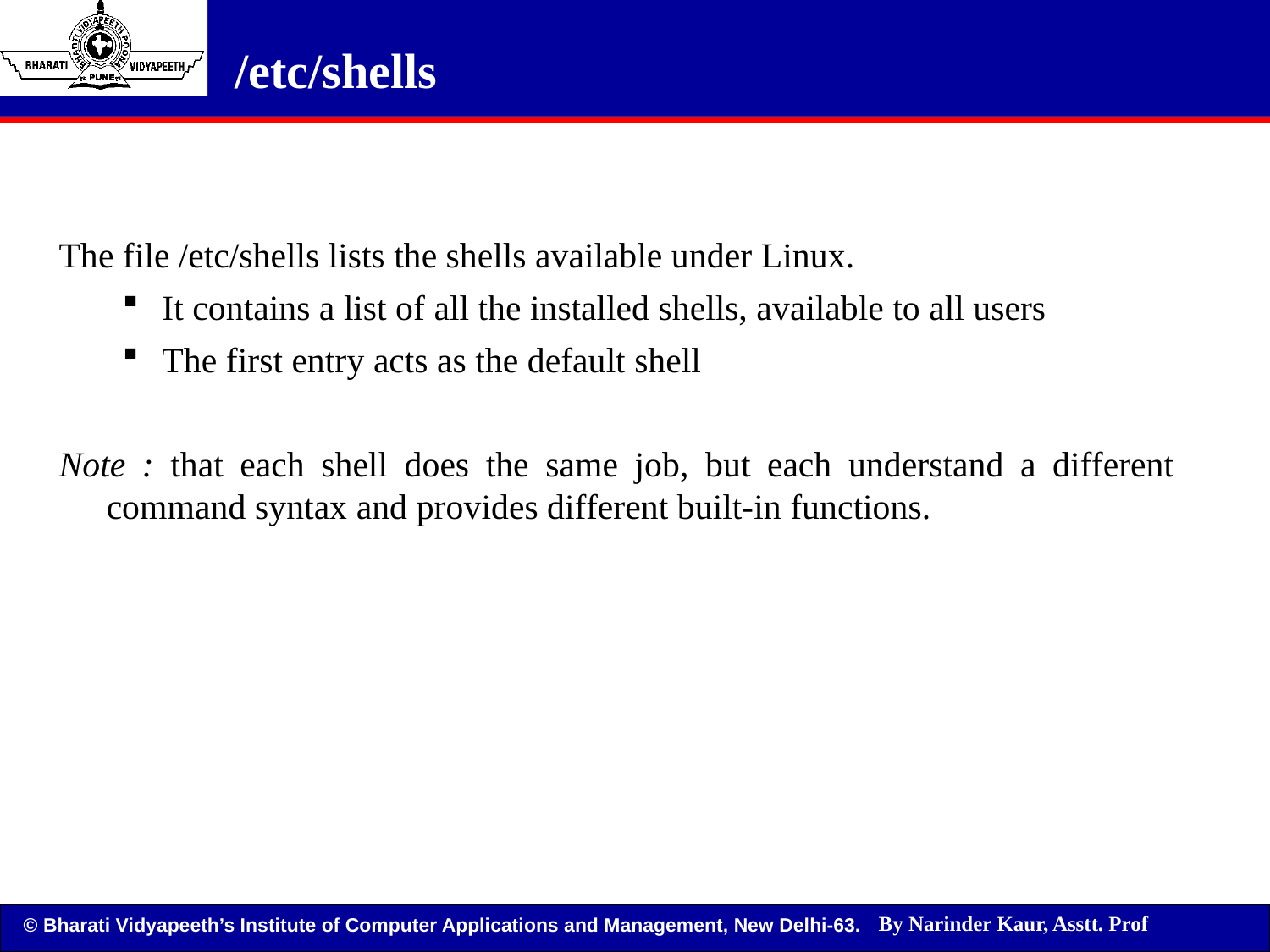

# /etc/shells
The file /etc/shells lists the shells available under Linux.
It contains a list of all the installed shells, available to all users
The first entry acts as the default shell

Note : that each shell does the same job, but each understand a different command syntax and provides different built-in functions.